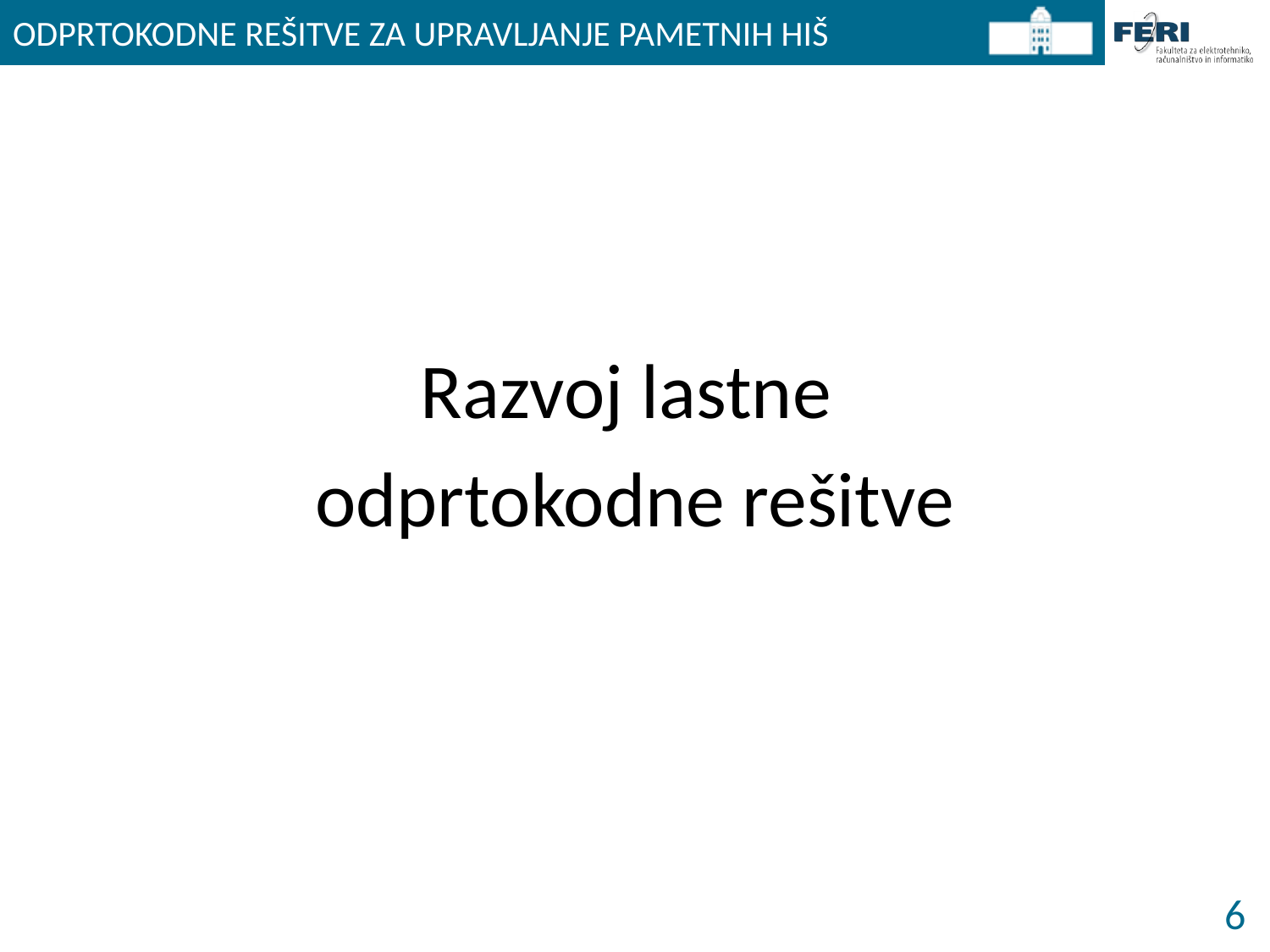

ODPRTOKODNE REŠITVE ZA UPRAVLJANJE PAMETNIH HIŠ

Razvoj lastne
odprtokodne rešitve
6